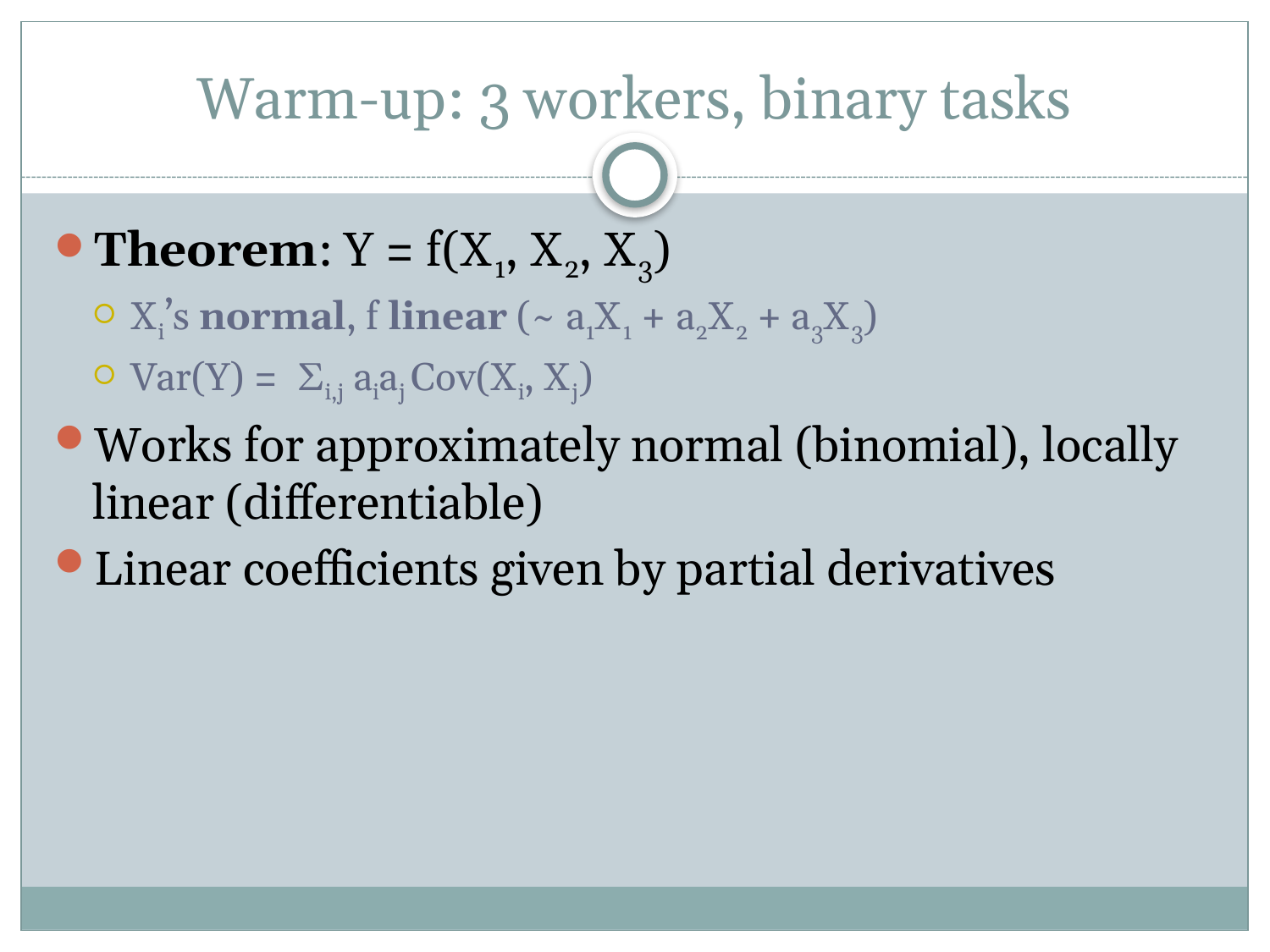

# Warm-up: 3 workers, binary tasks
Theorem: Y = f(X1, X2, X3)
Xi’s normal, f linear (~ a1X1 + a2X2 + a3X3)
Var(Y) =  Σi,j aiaj Cov(Xi, Xj)
Works for approximately normal (binomial), locally linear (differentiable)
Linear coefficients given by partial derivatives